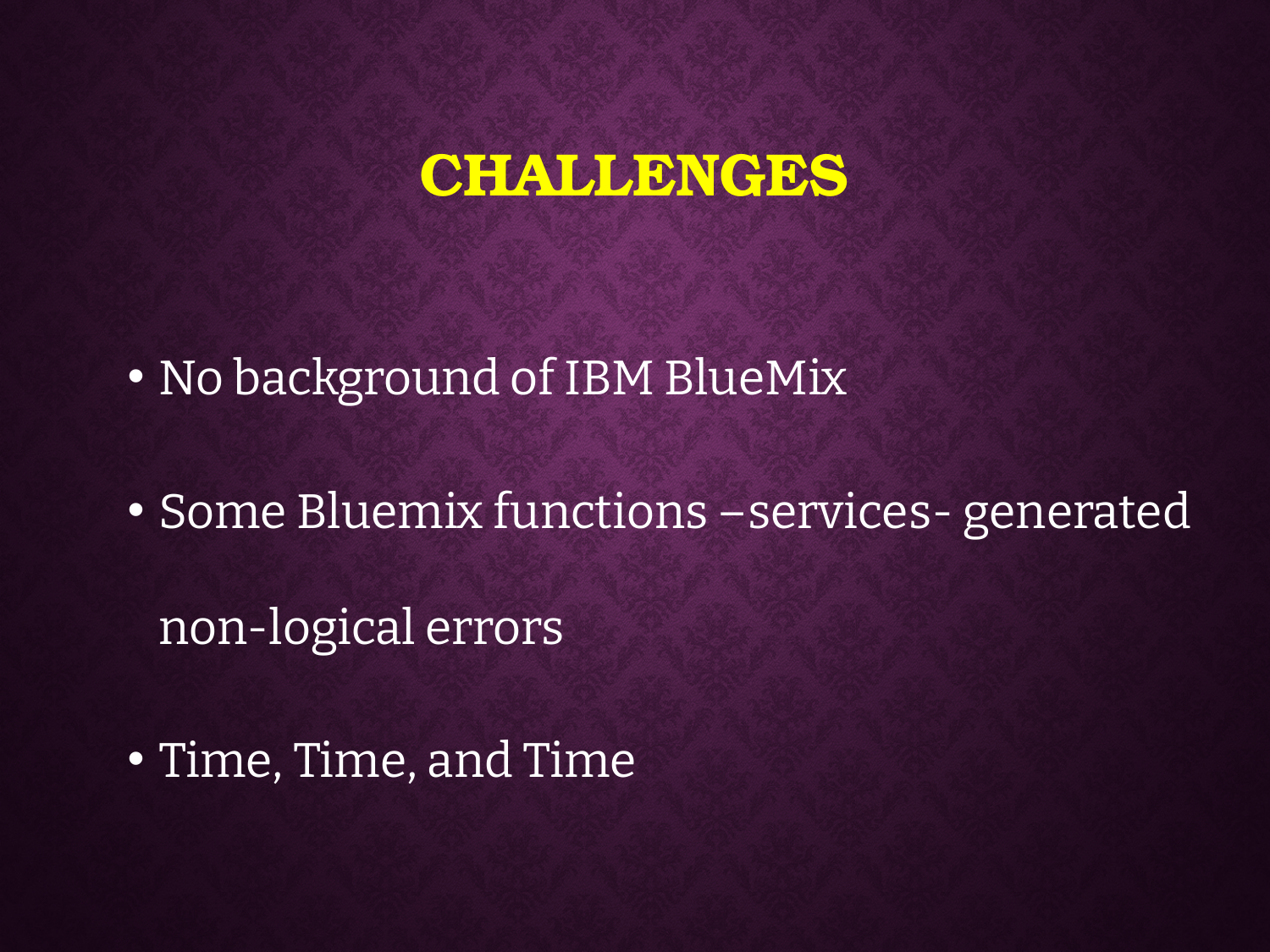

# challenges
No background of IBM BlueMix
Some Bluemix functions –services- generated non-logical errors
Time, Time, and Time